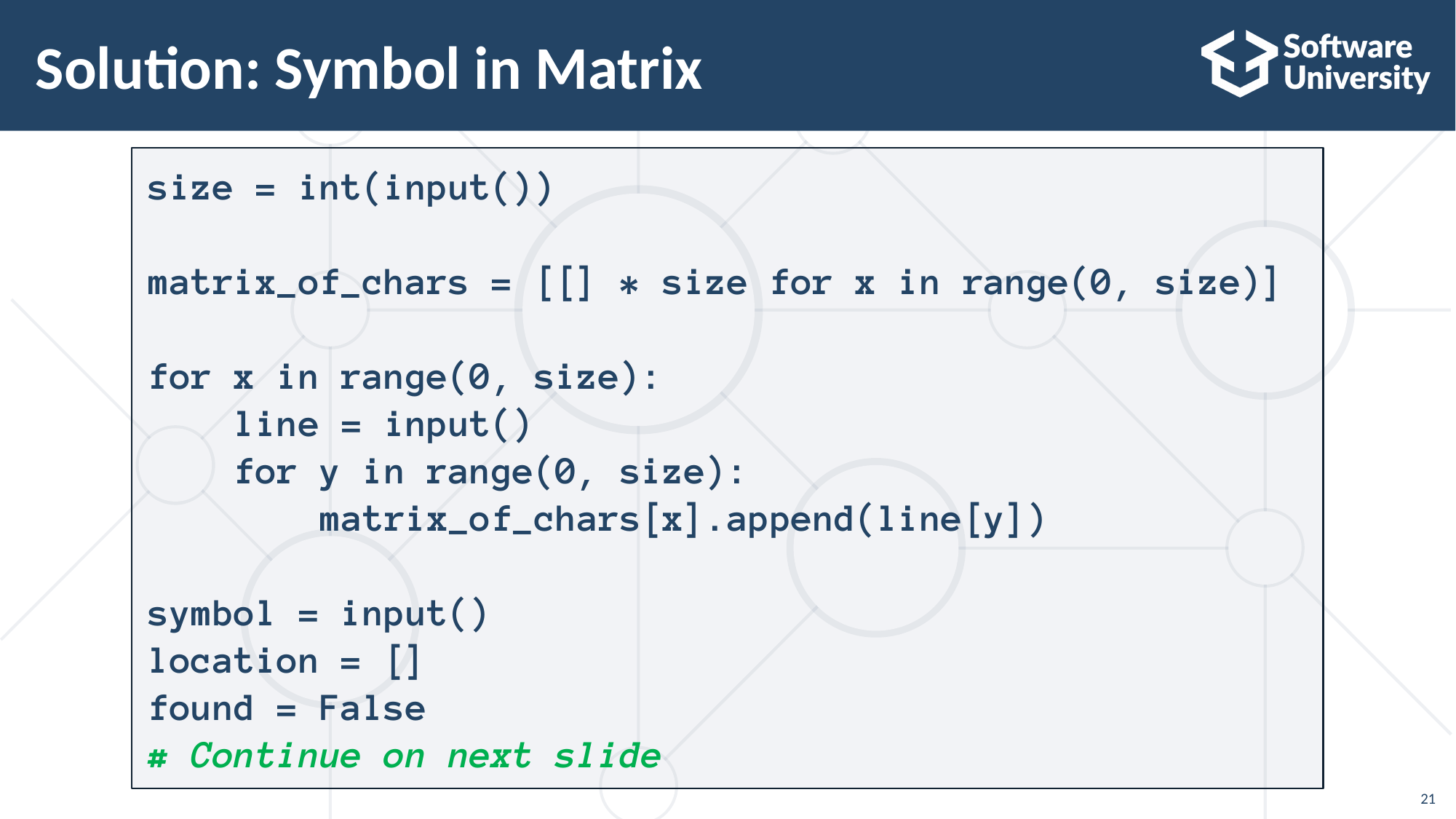

# Solution: Symbol in Matrix
size = int(input())

matrix_of_chars = [[] * size for x in range(0, size)]

for x in range(0, size):
    line = input()
    for y in range(0, size):
        matrix_of_chars[x].append(line[y])

symbol = input()
location = []
found = False
# Continue on next slide
21